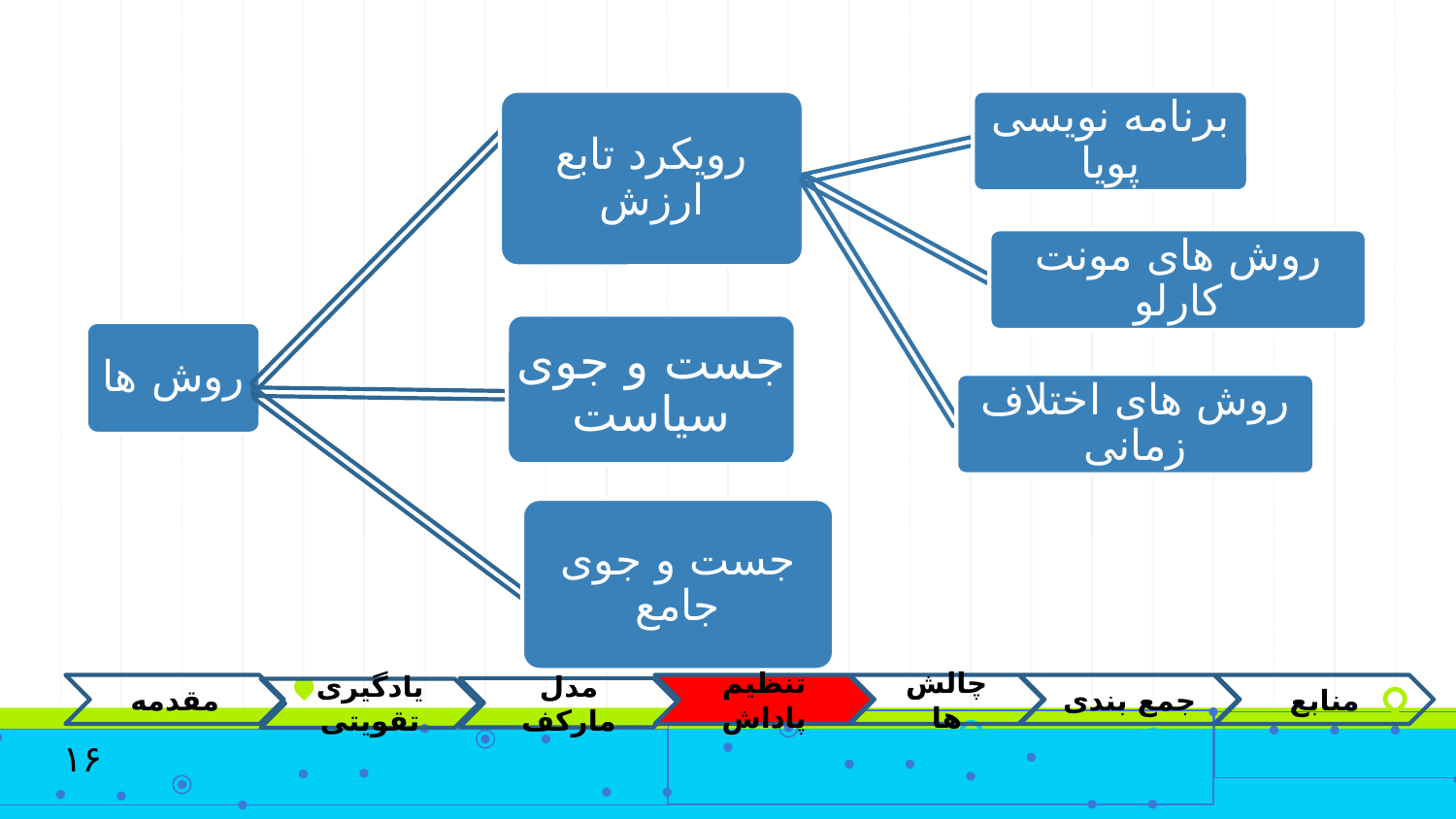

رویکرد تابع ارزش
برنامه نویسی پویا

روش های مونت کارلو

جست و جوی سیاست
روش ها
روش های اختلاف زمانی

جست و جوی جامع
مقدمه
تنظیم پاداش
چالش ها
جمع بندی
منابع
مدل مارکف
یادگیری تقویتی
۱۶